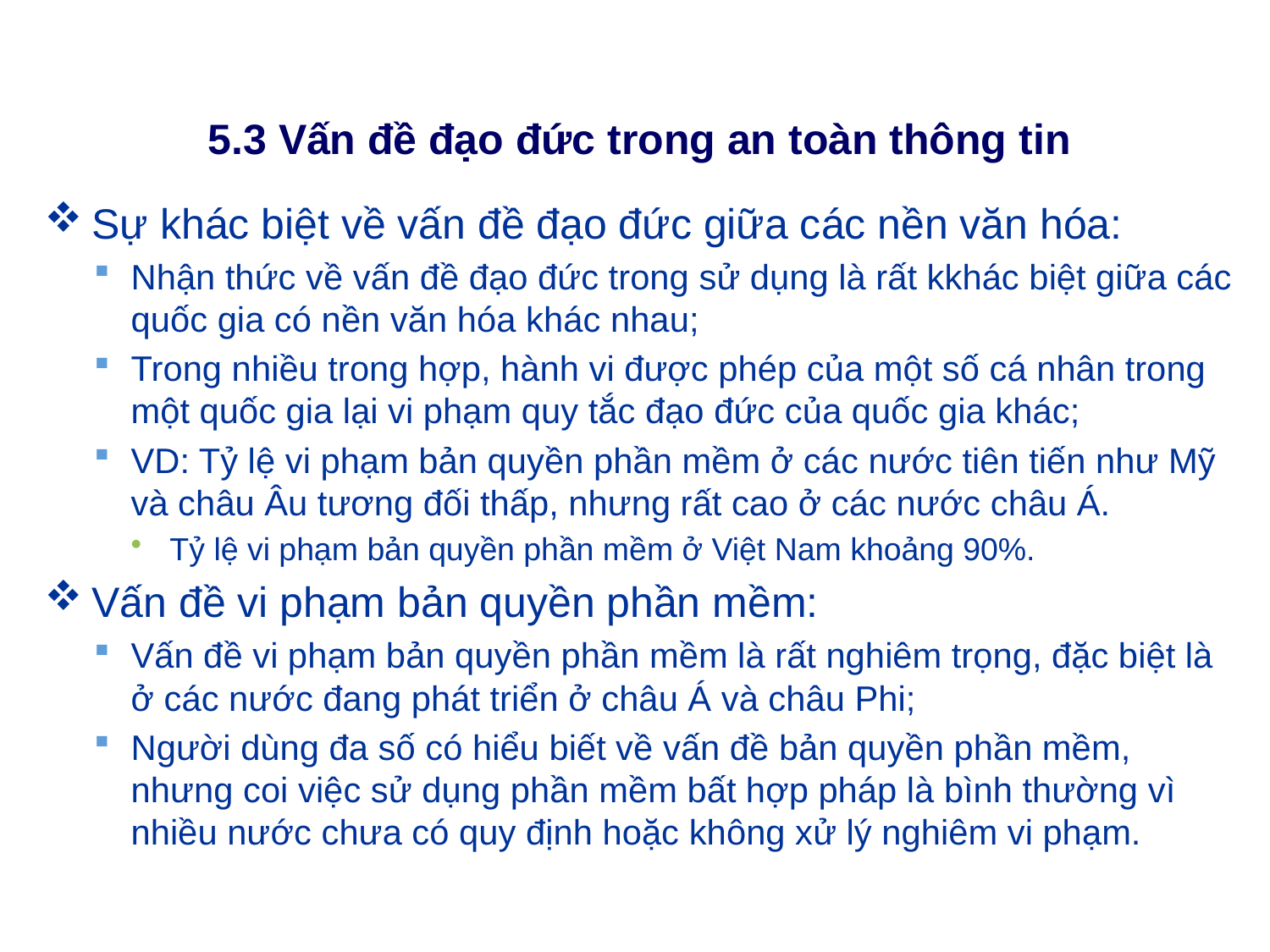

# 5.3 Vấn đề đạo đức trong an toàn thông tin
Sự khác biệt về vấn đề đạo đức giữa các nền văn hóa:
Nhận thức về vấn đề đạo đức trong sử dụng là rất kkhác biệt giữa các quốc gia có nền văn hóa khác nhau;
Trong nhiều trong hợp, hành vi được phép của một số cá nhân trong một quốc gia lại vi phạm quy tắc đạo đức của quốc gia khác;
VD: Tỷ lệ vi phạm bản quyền phần mềm ở các nước tiên tiến như Mỹ và châu Âu tương đối thấp, nhưng rất cao ở các nước châu Á.
Tỷ lệ vi phạm bản quyền phần mềm ở Việt Nam khoảng 90%.
Vấn đề vi phạm bản quyền phần mềm:
Vấn đề vi phạm bản quyền phần mềm là rất nghiêm trọng, đặc biệt là ở các nước đang phát triển ở châu Á và châu Phi;
Người dùng đa số có hiểu biết về vấn đề bản quyền phần mềm, nhưng coi việc sử dụng phần mềm bất hợp pháp là bình thường vì nhiều nước chưa có quy định hoặc không xử lý nghiêm vi phạm.